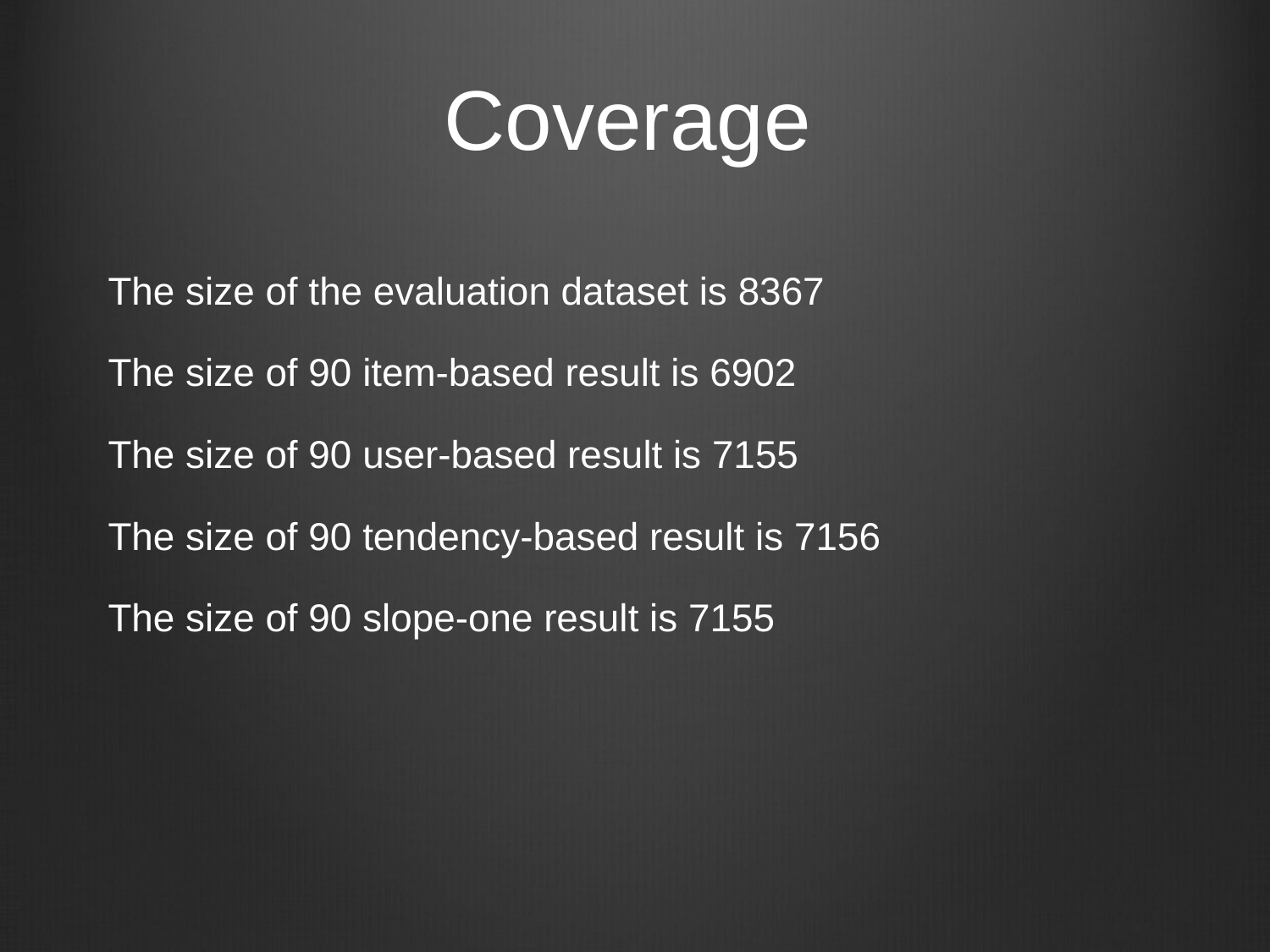

# Coverage
The size of the evaluation dataset is 8367
The size of 90 item-based result is 6902
The size of 90 user-based result is 7155
The size of 90 tendency-based result is 7156
The size of 90 slope-one result is 7155